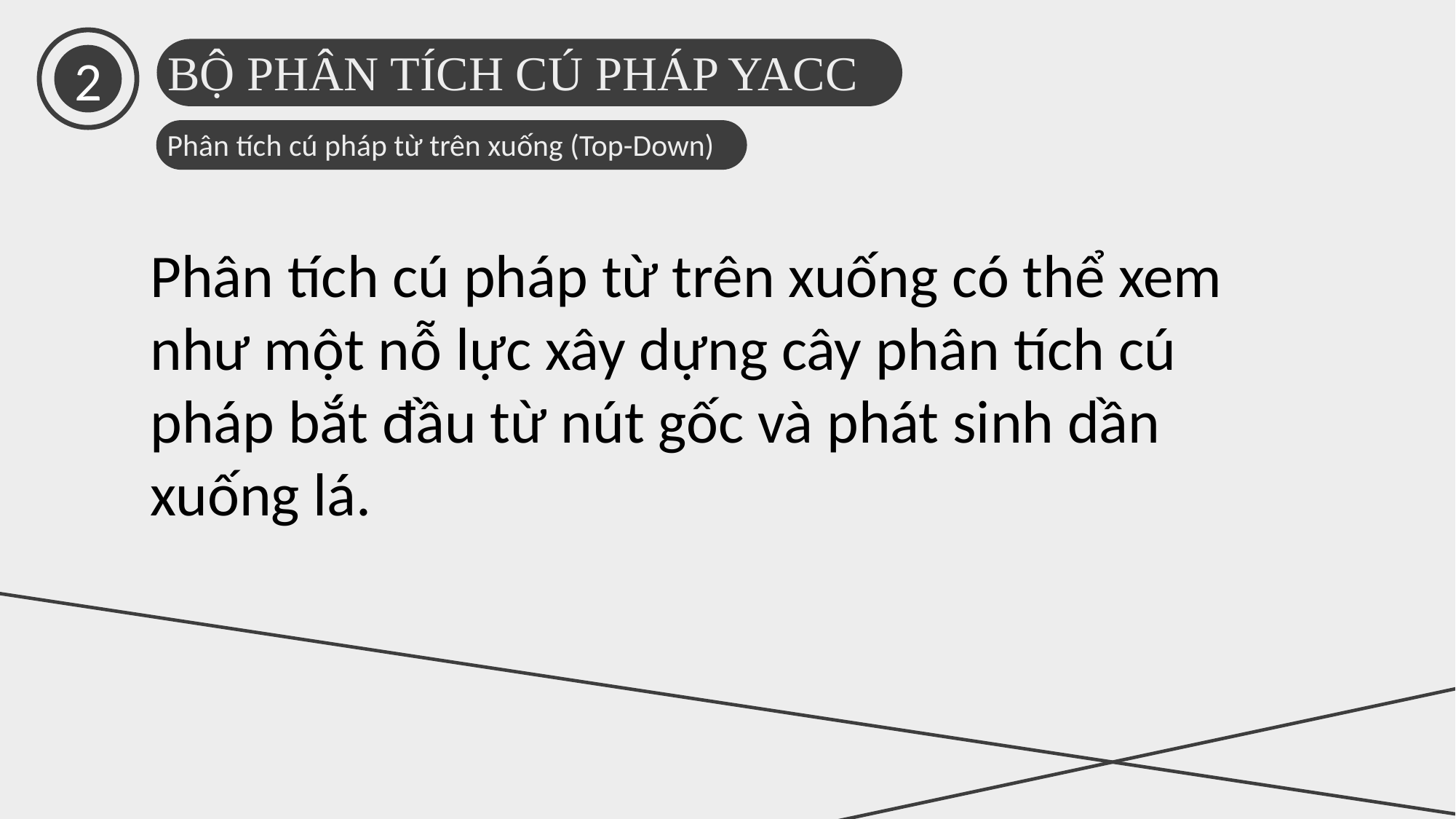

2
BỘ PHÂN TÍCH CÚ PHÁP YACC

Phân tích cú pháp từ trên xuống (Top-Down)
Phân tích cú pháp từ trên xuống có thể xem như một nỗ lực xây dựng cây phân tích cú pháp bắt đầu từ nút gốc và phát sinh dần xuống lá.